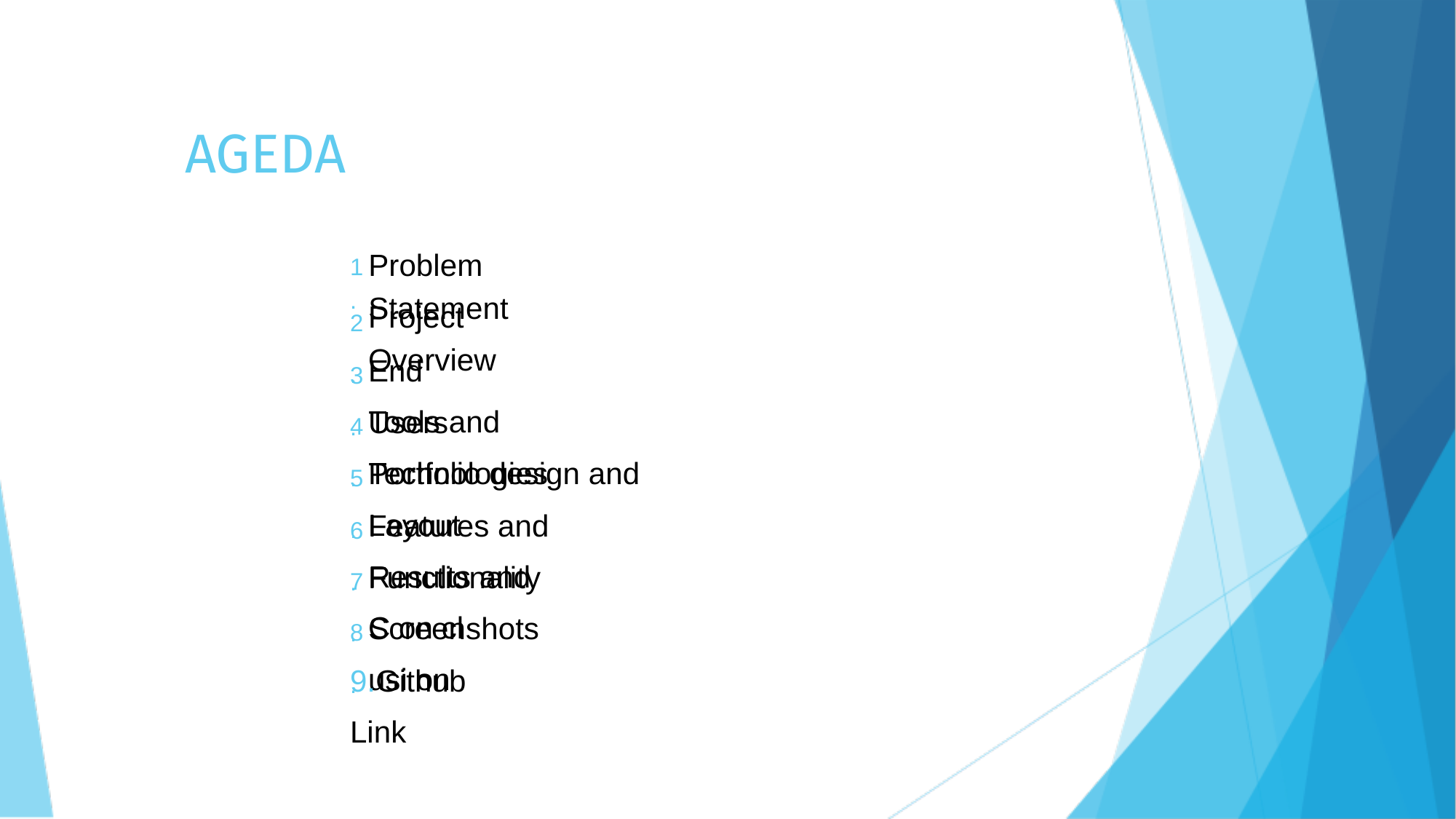

AGEDA
Problem Statement
1.
2.
Project Overview
End Users
3.
Tools and Technologies
4.
Portfolio design and Layout
5.

Features and Functionality
6.
Results and Screenshots
7.
C on cl usi on
8.
9.Github Link